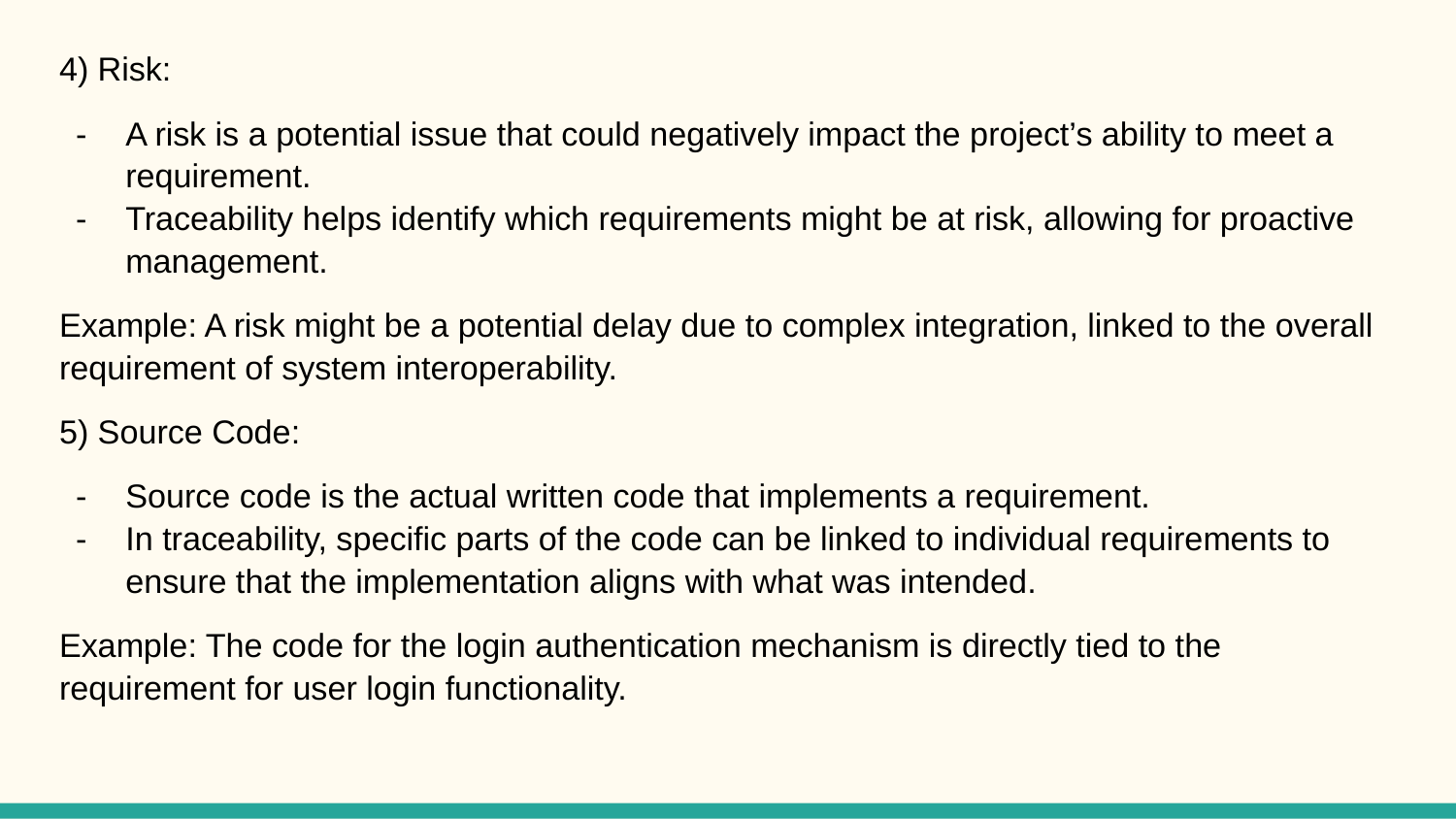

4) Risk:
A risk is a potential issue that could negatively impact the project’s ability to meet a requirement.
Traceability helps identify which requirements might be at risk, allowing for proactive management.
Example: A risk might be a potential delay due to complex integration, linked to the overall requirement of system interoperability.
5) Source Code:
Source code is the actual written code that implements a requirement.
In traceability, specific parts of the code can be linked to individual requirements to ensure that the implementation aligns with what was intended.
Example: The code for the login authentication mechanism is directly tied to the requirement for user login functionality.